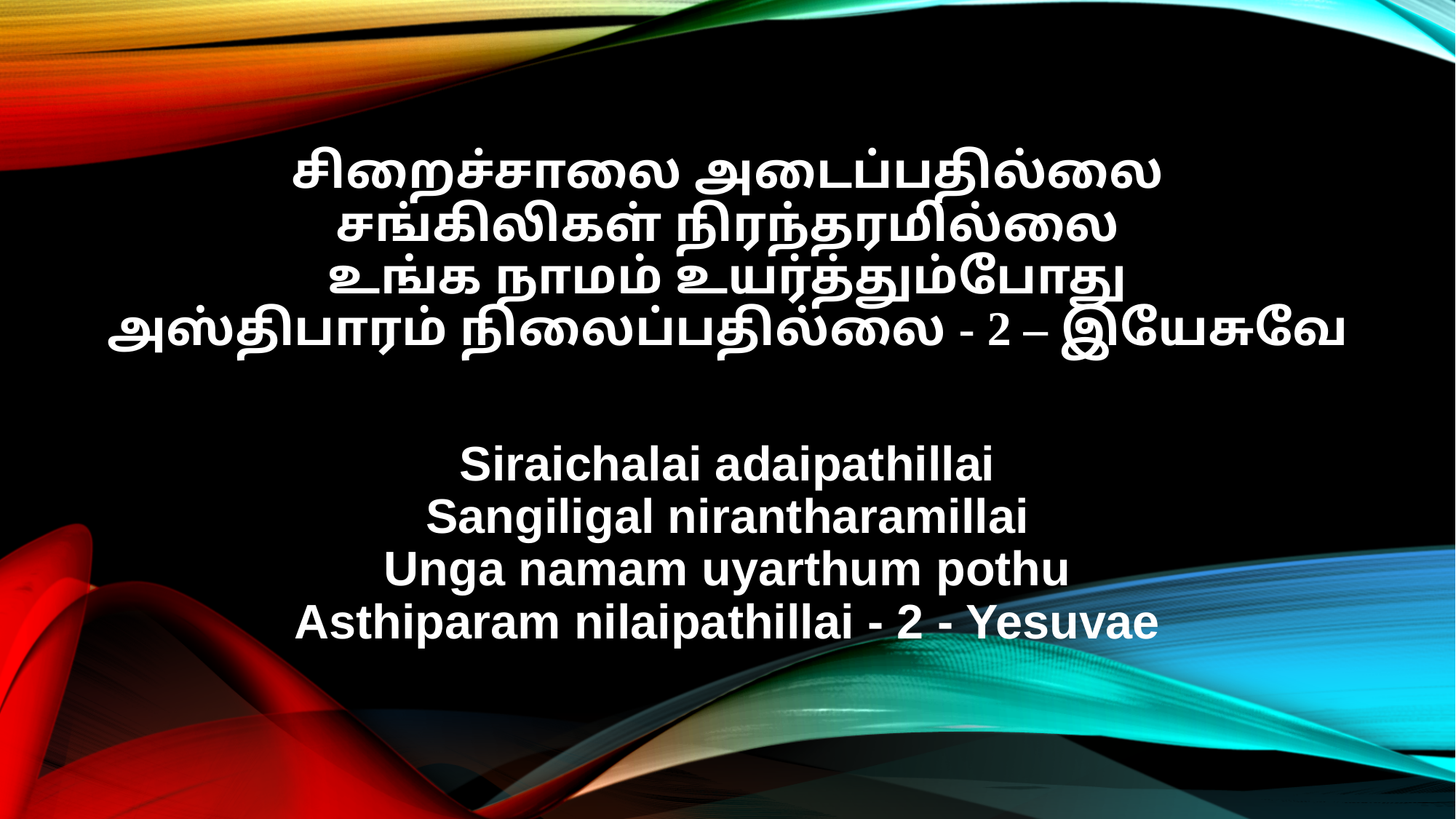

சிறைச்சாலை அடைப்பதில்லை
சங்கிலிகள் நிரந்தரமில்லை
உங்க நாமம் உயர்த்தும்போது
அஸ்திபாரம் நிலைப்பதில்லை - 2 – இயேசுவே

Siraichalai adaipathillai
Sangiligal nirantharamillai
Unga namam uyarthum pothu
Asthiparam nilaipathillai - 2 - Yesuvae